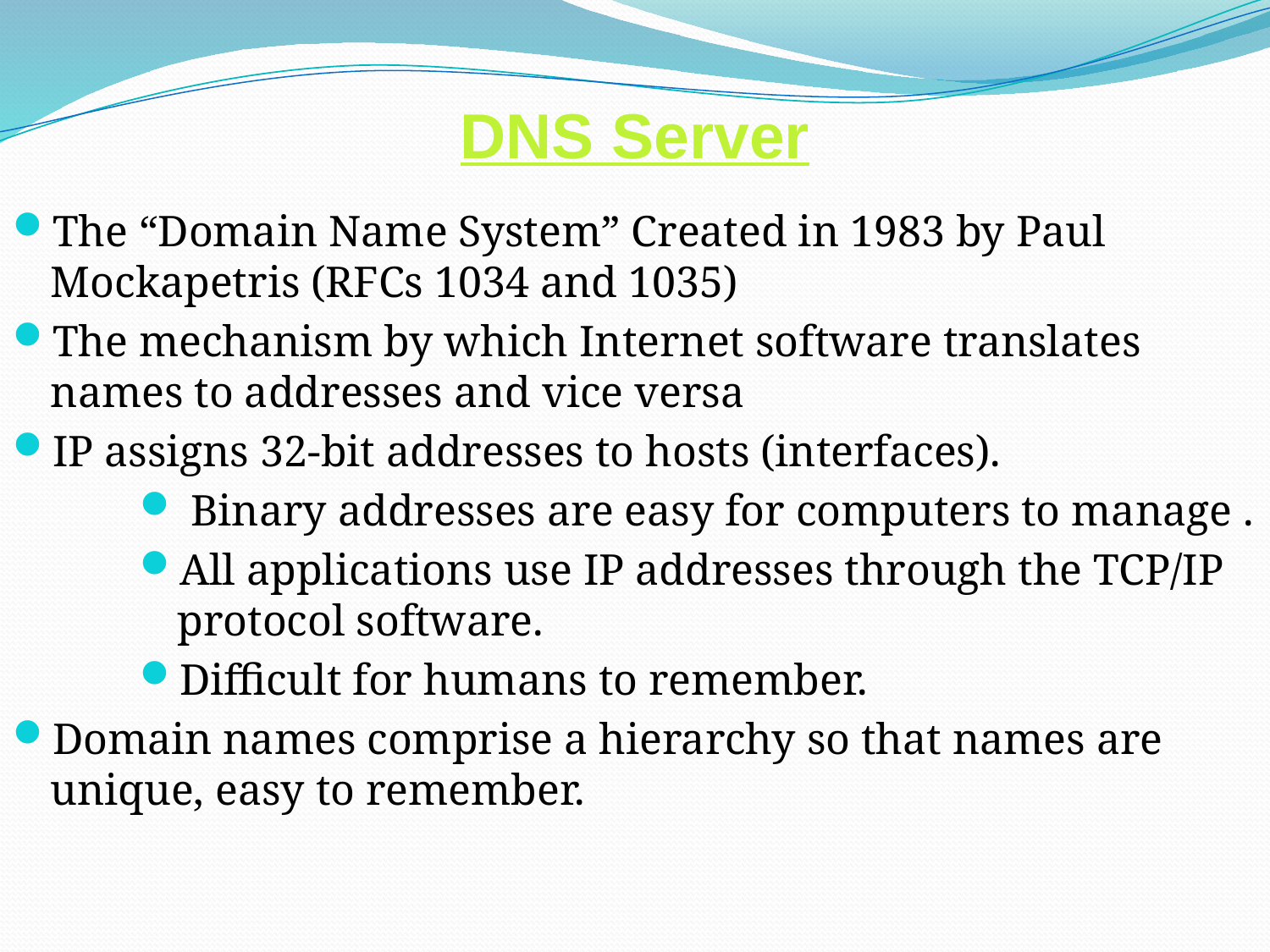

DNS Server
The “Domain Name System” Created in 1983 by Paul Mockapetris (RFCs 1034 and 1035)
The mechanism by which Internet software translates names to addresses and vice versa
IP assigns 32-bit addresses to hosts (interfaces).
 Binary addresses are easy for computers to manage .
All applications use IP addresses through the TCP/IP protocol software.
Difficult for humans to remember.
Domain names comprise a hierarchy so that names are unique, easy to remember.